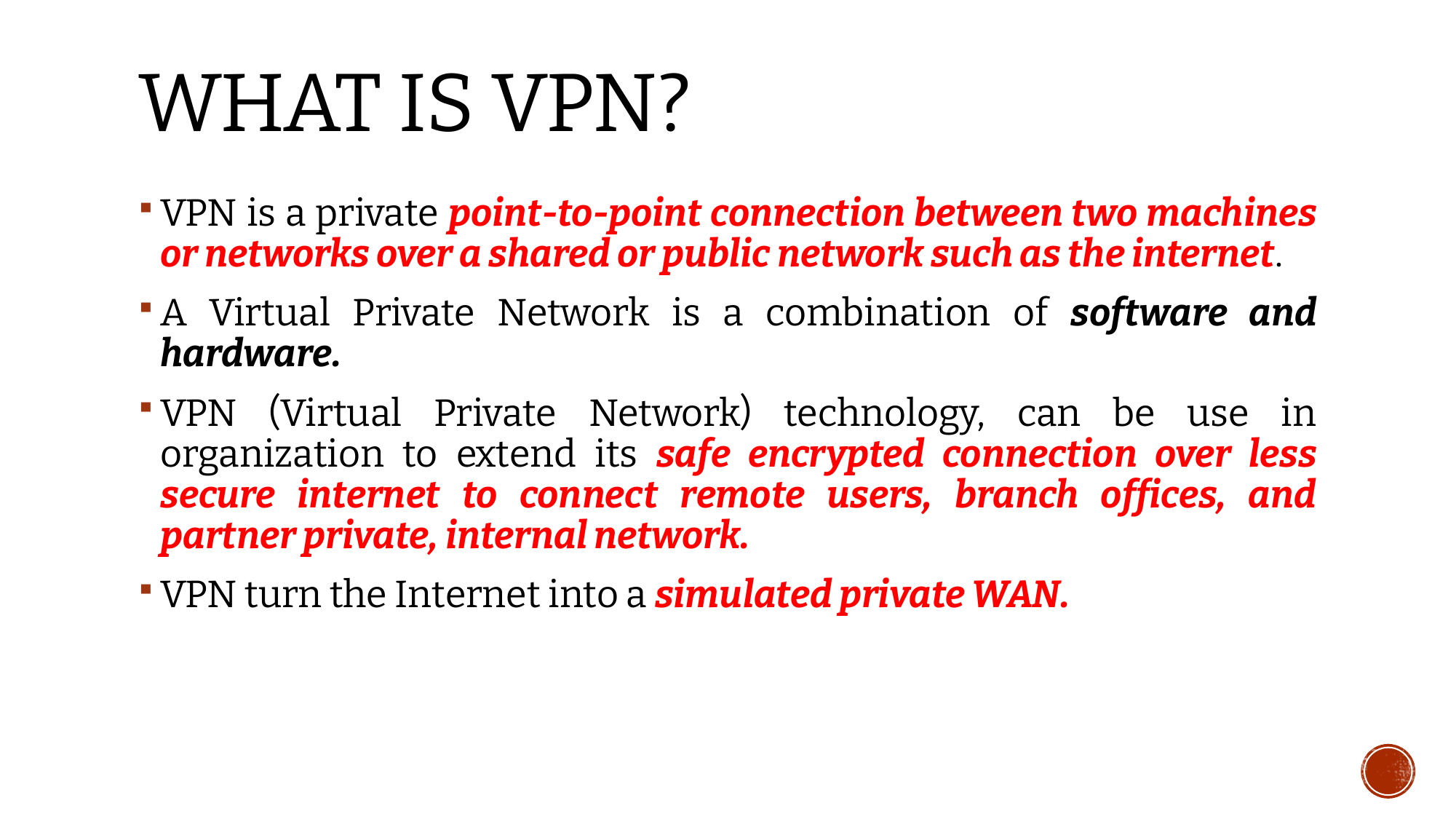

# What is VPN?
VPN is a private point-to-point connection between two machines or networks over a shared or public network such as the internet.
A Virtual Private Network is a combination of software and hardware.
VPN (Virtual Private Network) technology, can be use in organization to extend its safe encrypted connection over less secure internet to connect remote users, branch offices, and partner private, internal network.
VPN turn the Internet into a simulated private WAN.